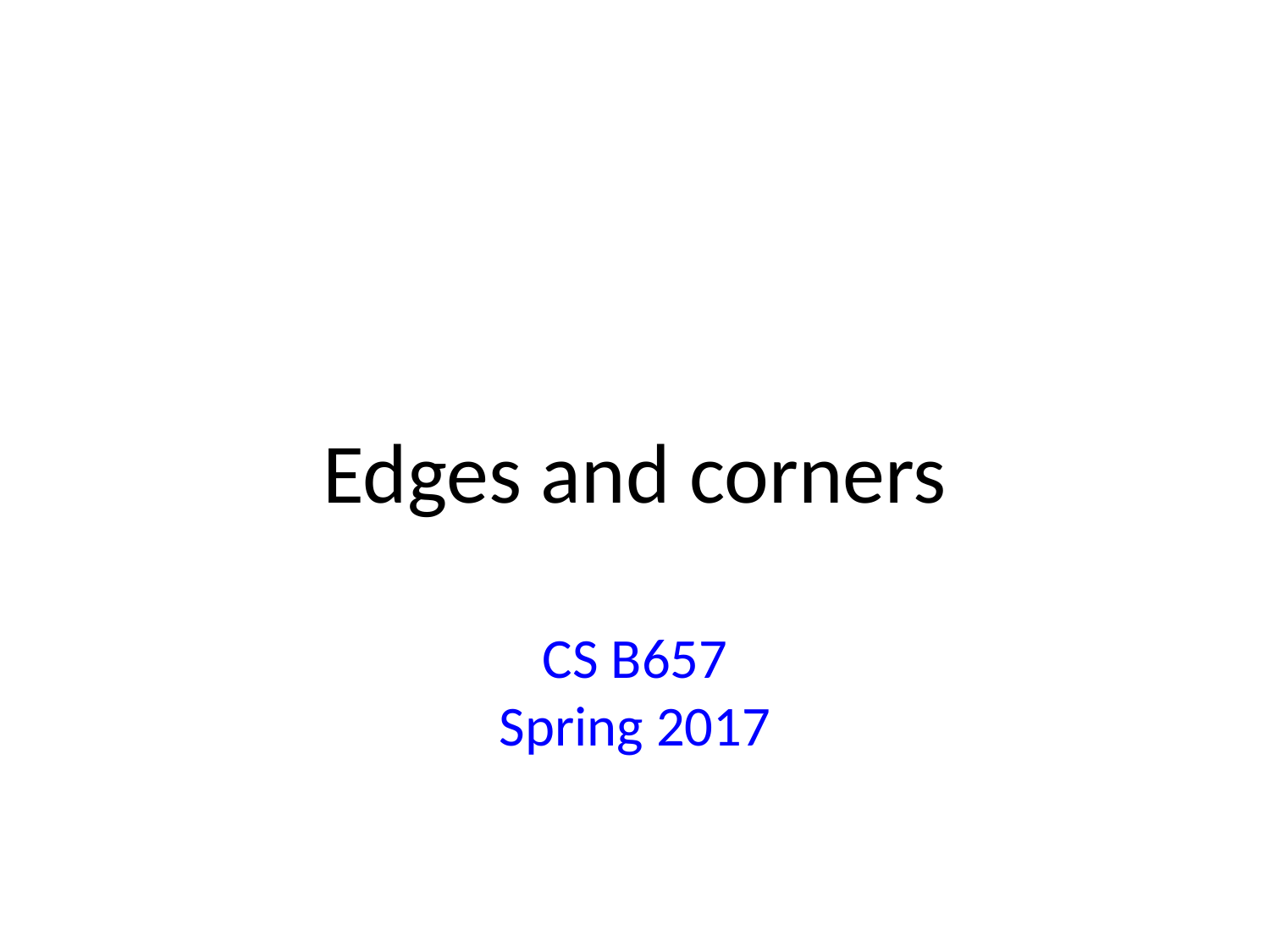

# Edges and corners CS B657 Spring 2017